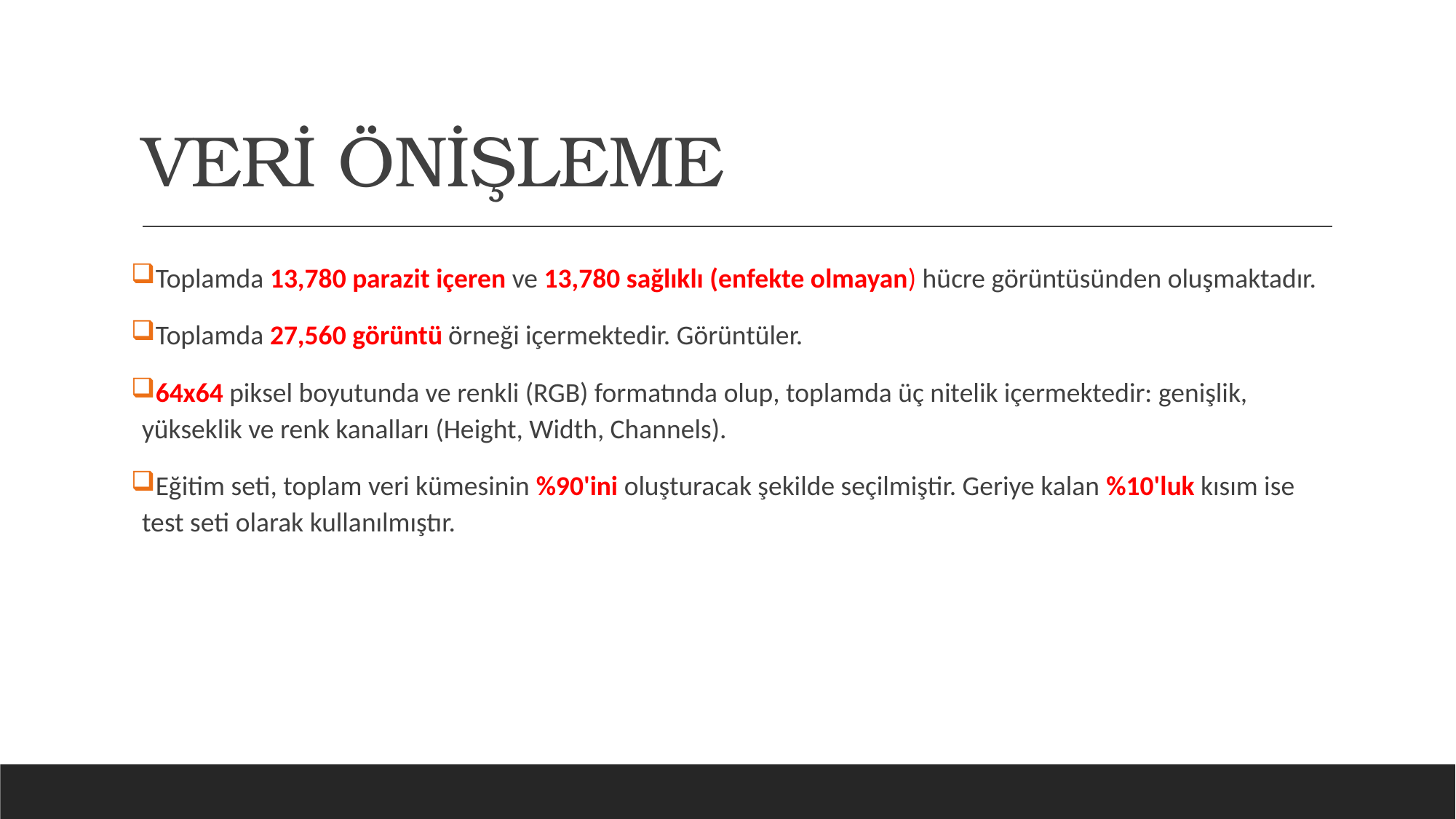

# VERİ ÖNİŞLEME
Toplamda 13,780 parazit içeren ve 13,780 sağlıklı (enfekte olmayan) hücre görüntüsünden oluşmaktadır.
Toplamda 27,560 görüntü örneği içermektedir. Görüntüler.
64x64 piksel boyutunda ve renkli (RGB) formatında olup, toplamda üç nitelik içermektedir: genişlik, yükseklik ve renk kanalları (Height, Width, Channels).
Eğitim seti, toplam veri kümesinin %90'ini oluşturacak şekilde seçilmiştir. Geriye kalan %10'luk kısım ise test seti olarak kullanılmıştır.